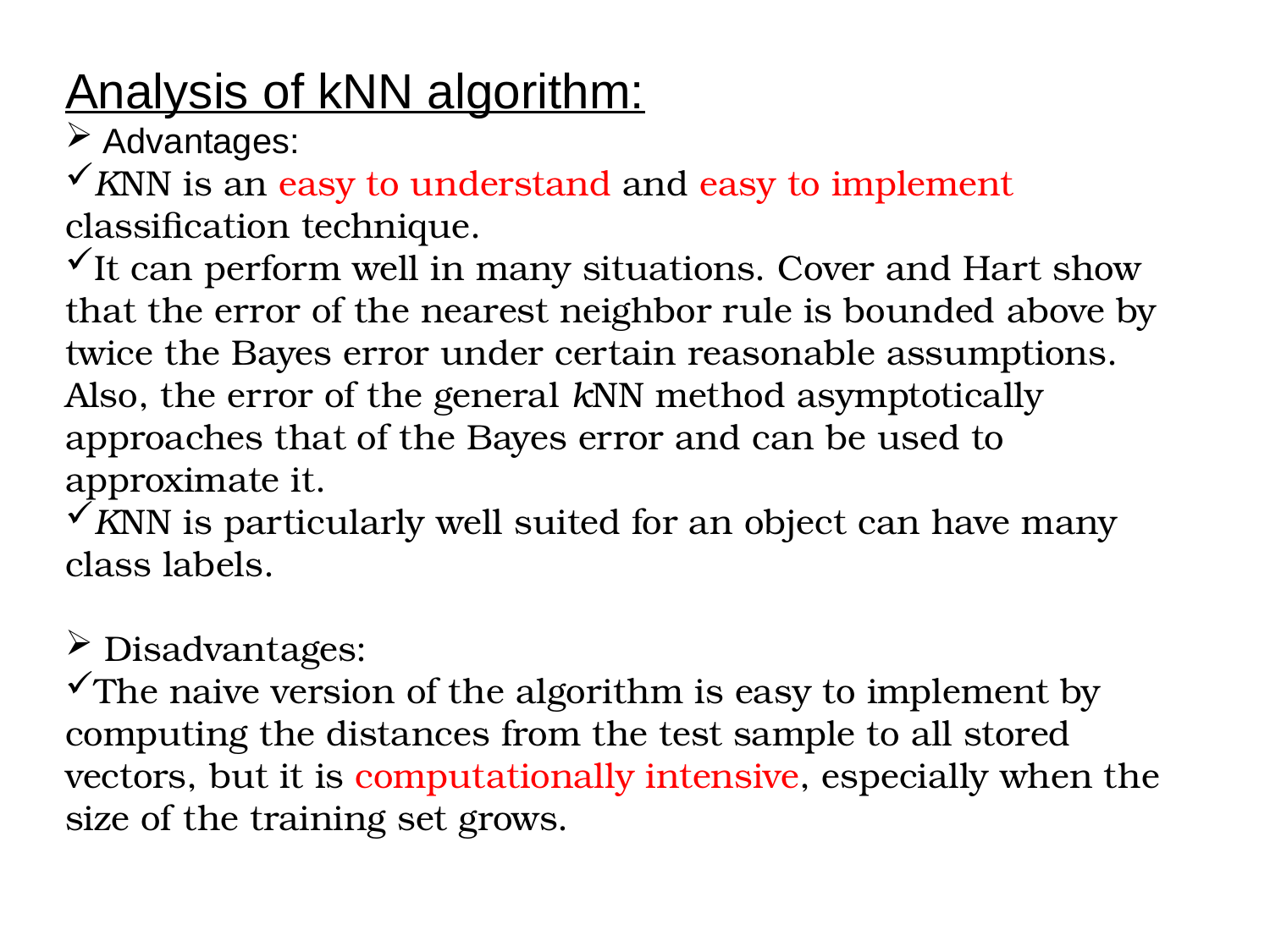

Analysis of kNN algorithm:
 Advantages:
KNN is an easy to understand and easy to implement classification technique.
It can perform well in many situations. Cover and Hart show that the error of the nearest neighbor rule is bounded above by twice the Bayes error under certain reasonable assumptions. Also, the error of the general kNN method asymptotically approaches that of the Bayes error and can be used to approximate it.
KNN is particularly well suited for an object can have many class labels.

 Disadvantages:
The naive version of the algorithm is easy to implement by computing the distances from the test sample to all stored vectors, but it is computationally intensive, especially when the size of the training set grows.